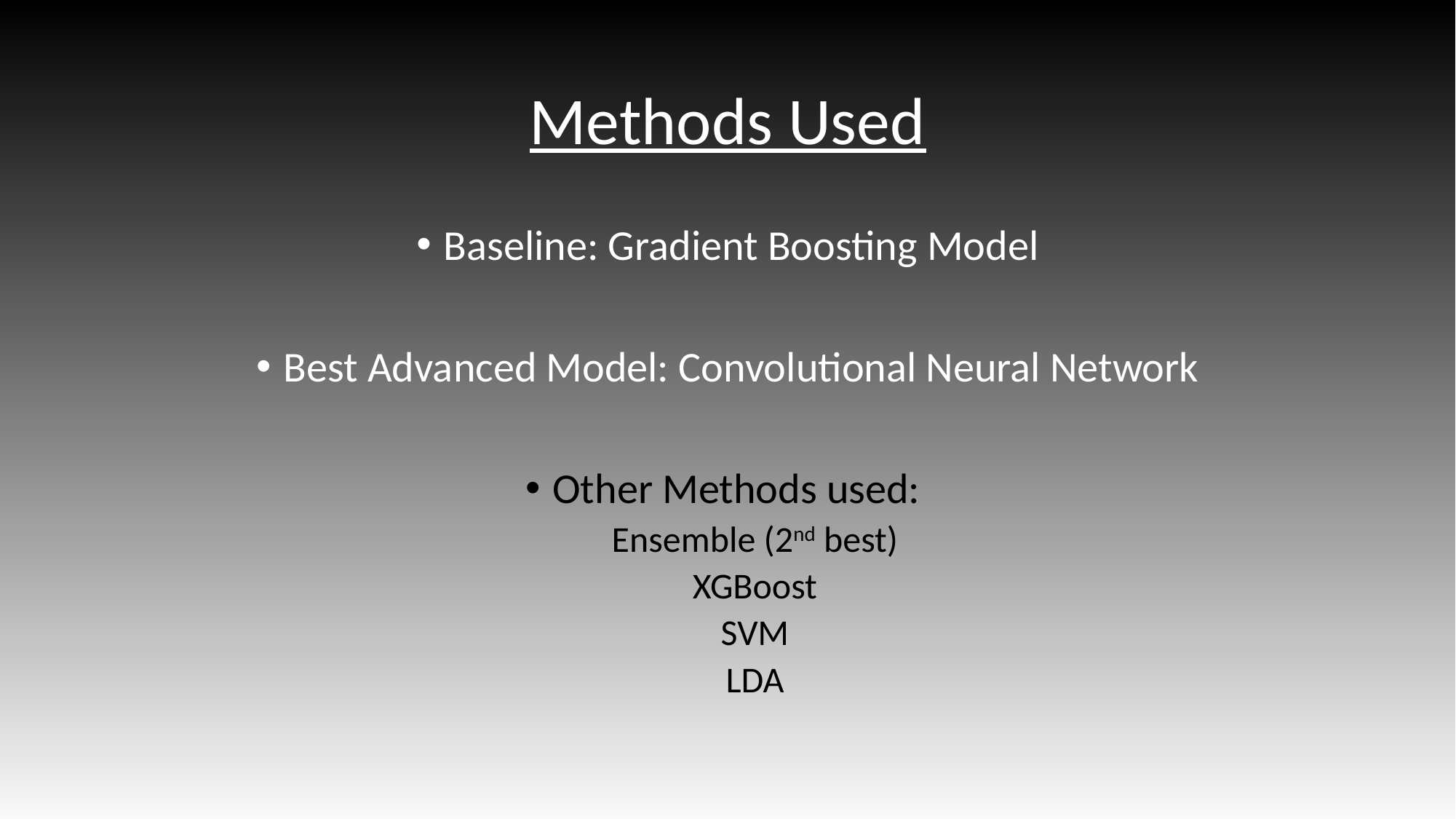

# Methods Used
Baseline: Gradient Boosting Model

Best Advanced Model: Convolutional Neural Network

Other Methods used:
Ensemble (2nd best)
XGBoost
SVM
LDA